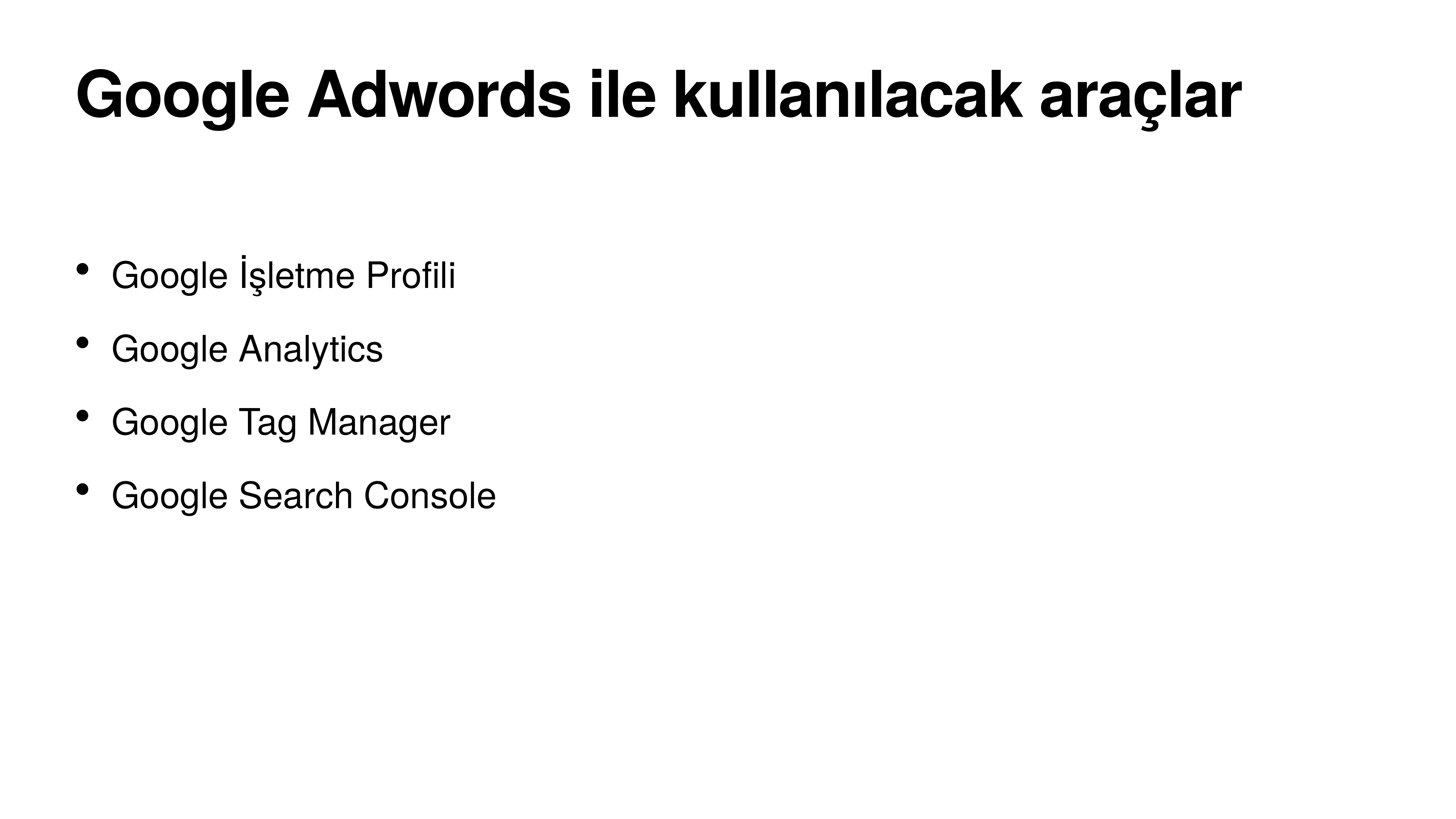

# Google Adwords ile kullanılacak araçlar

Google İşletme Profili
Google Analytics
Google Tag Manager
Google Search Console